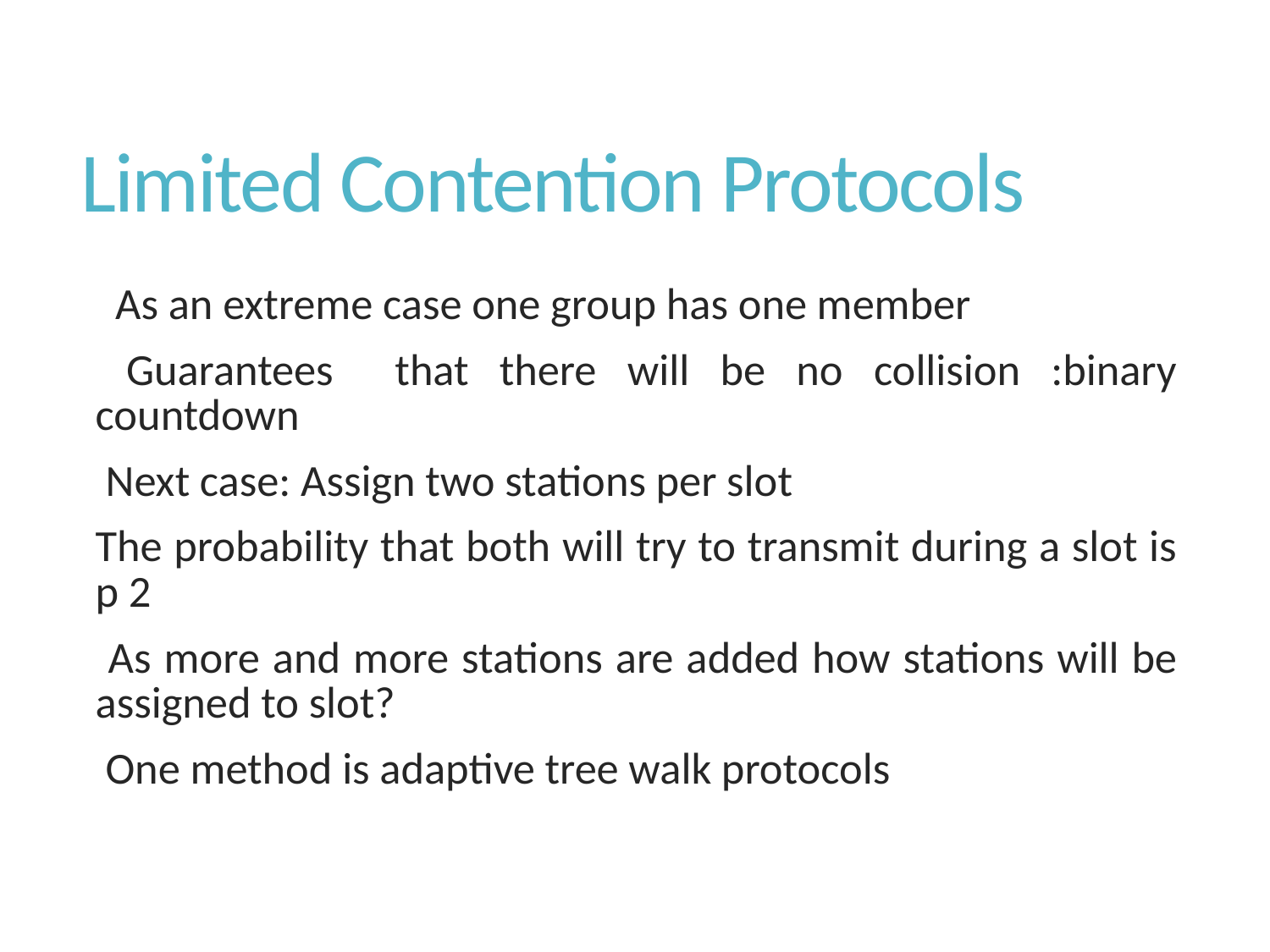

# Limited Contention Protocols
  As an extreme case one group has one member
 Guarantees  that there will be no collision :binary countdown
 Next case: Assign two stations per slot
The probability that both will try to transmit during a slot is p 2
 As more and more stations are added how stations will be assigned to slot?
 One method is adaptive tree walk protocols